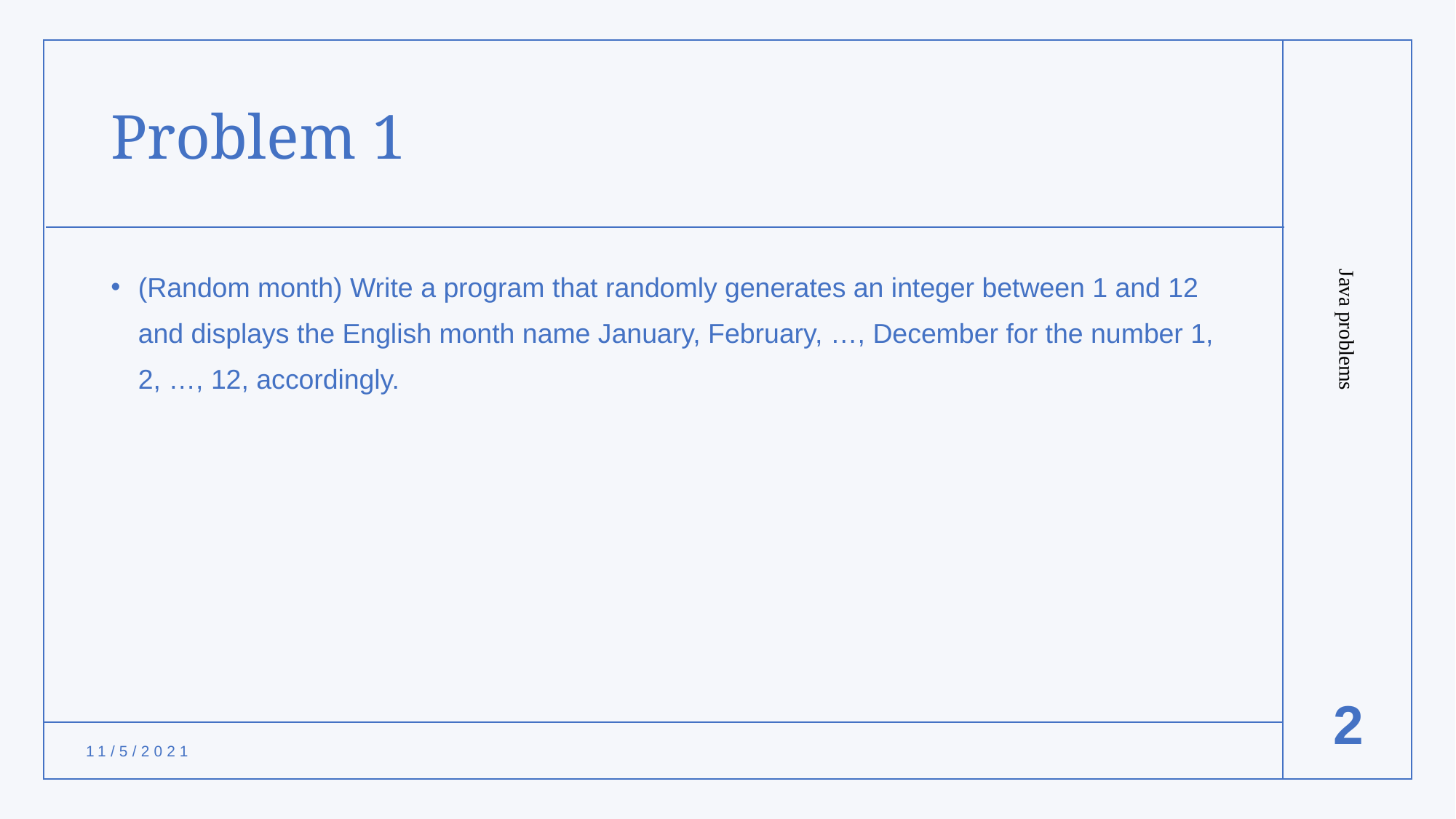

# Problem 1
(Random month) Write a program that randomly generates an integer between 1 and 12 and displays the English month name January, February, …, December for the number 1, 2, …, 12, accordingly.
Java problems
2
11/5/2021